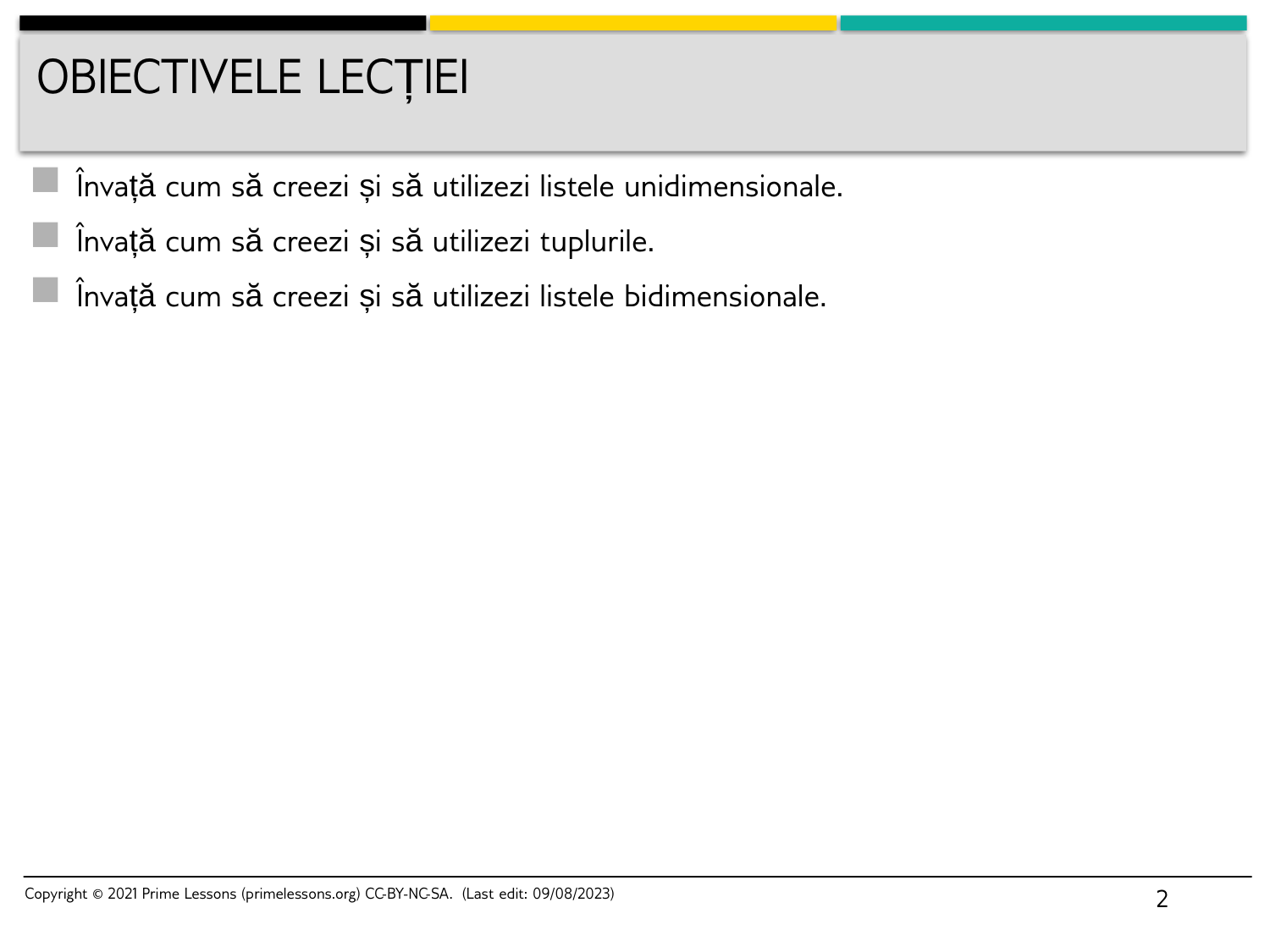

# Obiectivele lecției
Învață cum să creezi și să utilizezi listele unidimensionale.
Învață cum să creezi și să utilizezi tuplurile.
Învață cum să creezi și să utilizezi listele bidimensionale.

2
Copyright © 2021 Prime Lessons (primelessons.org) CC-BY-NC-SA.  (Last edit: 09/08/2023)